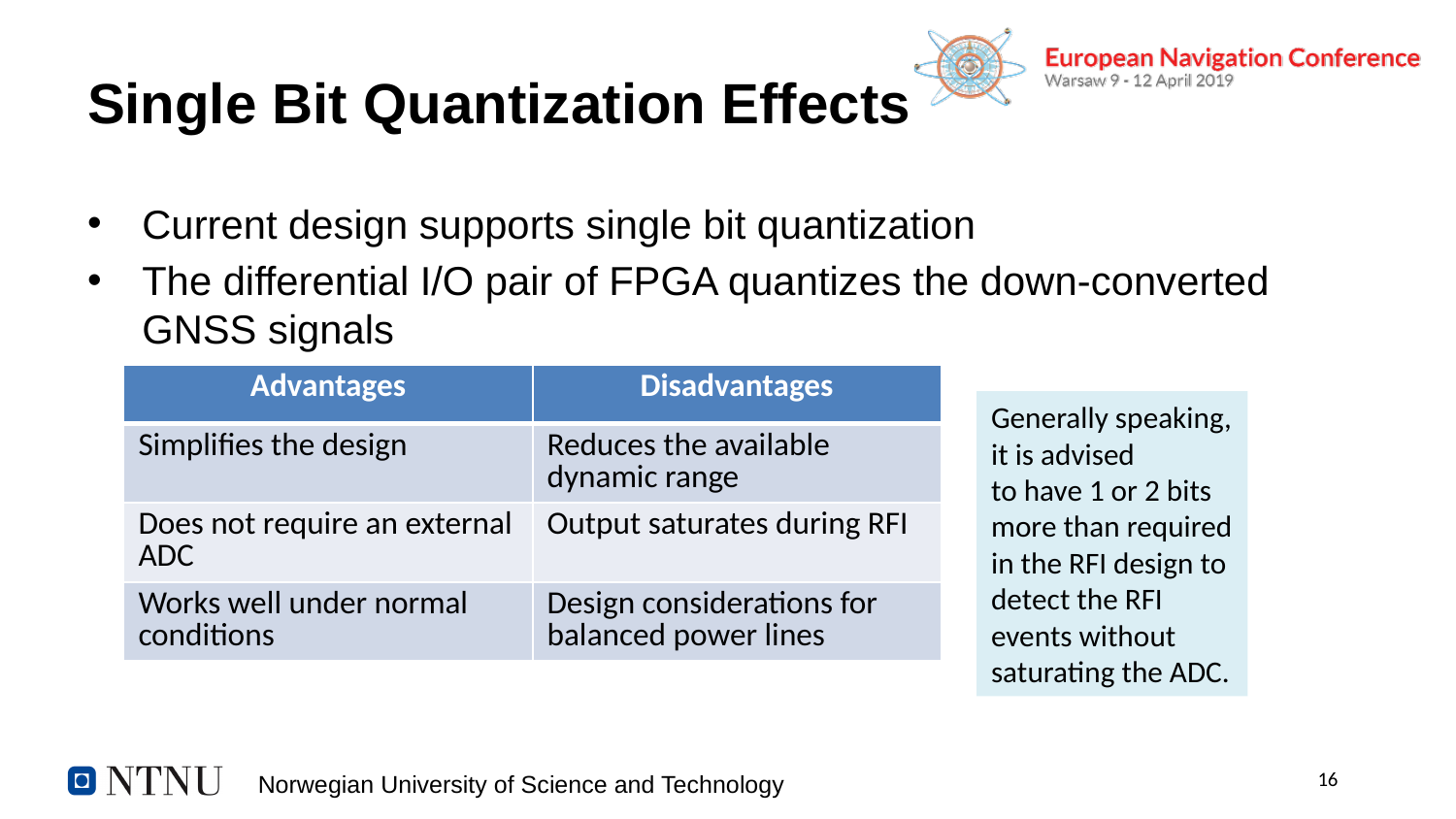

# Single Bit Quantization Effects
Current design supports single bit quantization
The differential I/O pair of FPGA quantizes the down-converted GNSS signals

| Advantages | Disadvantages |
| --- | --- |
| Simplifies the design | Reduces the available dynamic range |
| Does not require an external ADC | Output saturates during RFI |
| Works well under normal conditions | Design considerations for balanced power lines |
Generally speaking, it is advised
to have 1 or 2 bits more than required in the RFI design to detect the RFI events without saturating the ADC.
16